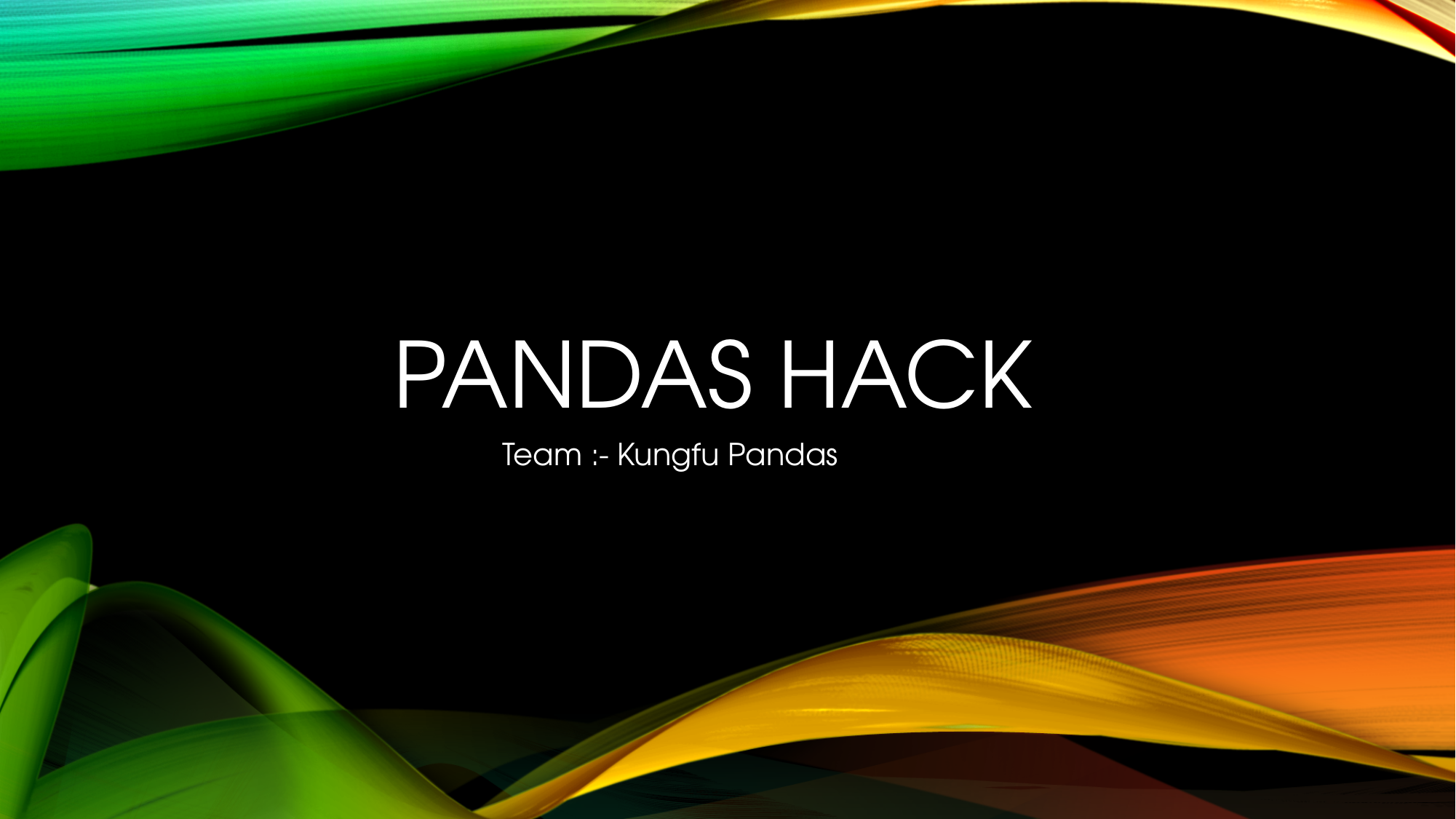

# Pandas Hack
			Team :- Kungfu Pandas